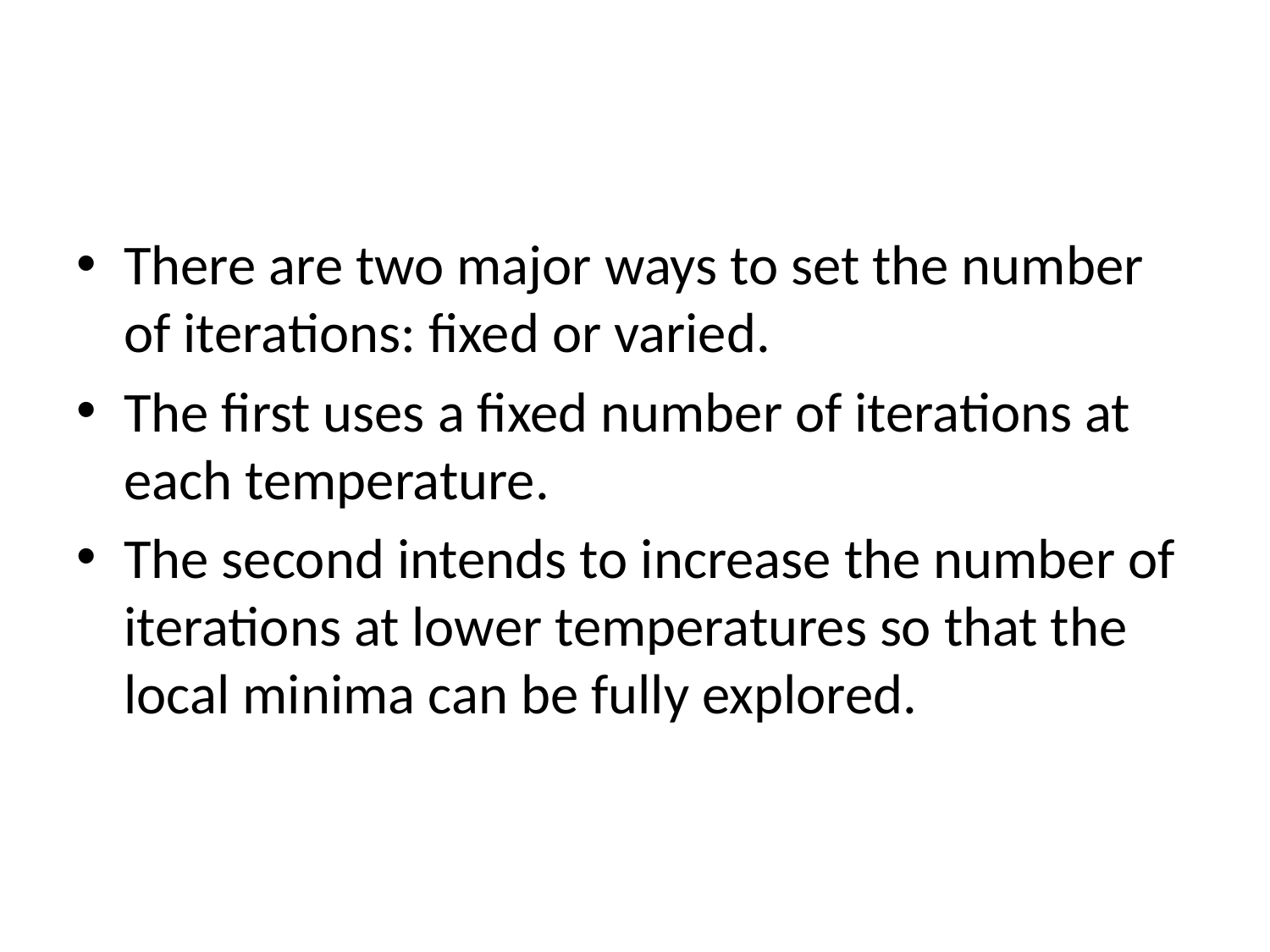

#
There are two major ways to set the number of iterations: fixed or varied.
The first uses a fixed number of iterations at each temperature.
The second intends to increase the number of iterations at lower temperatures so that the local minima can be fully explored.